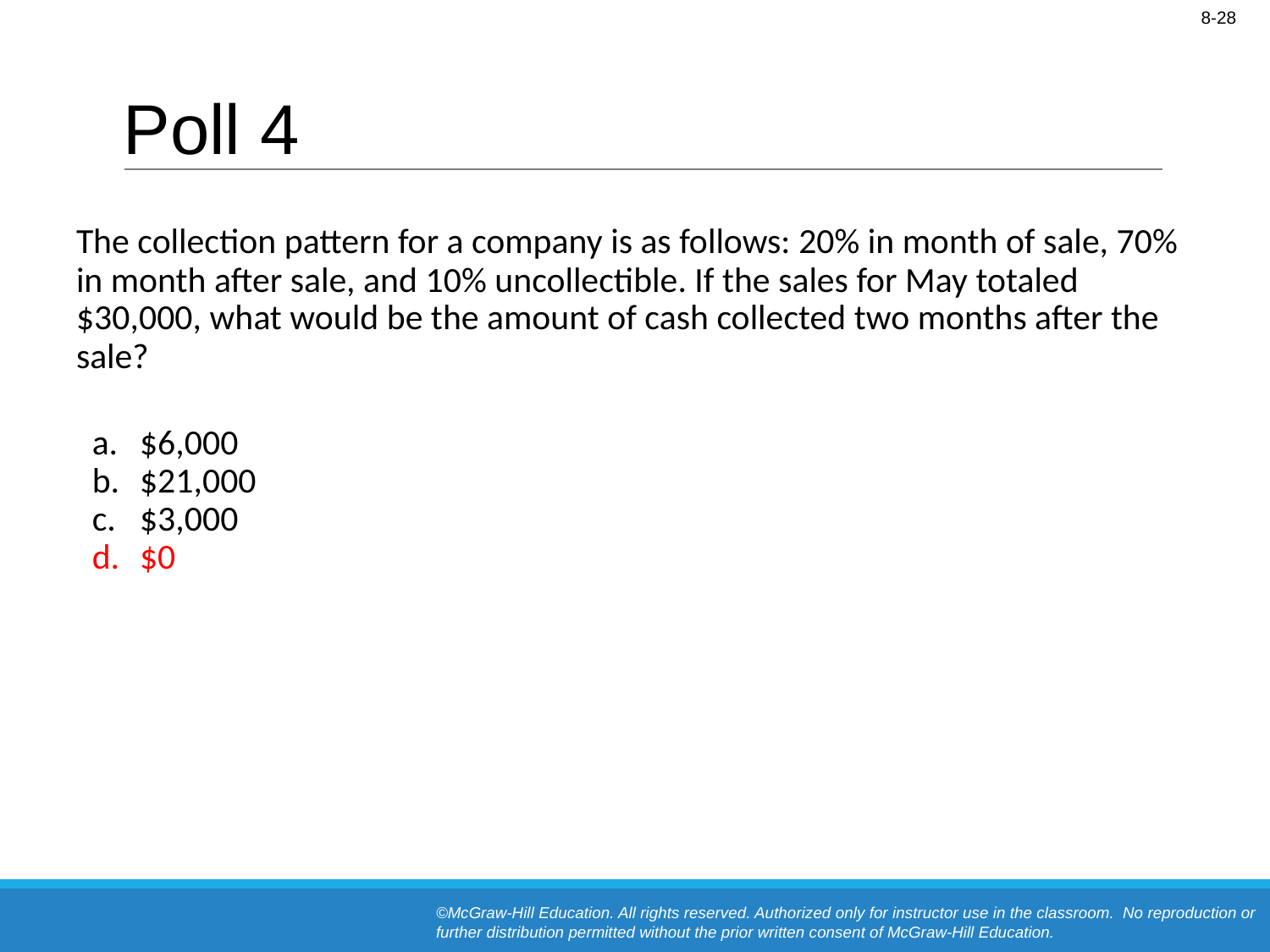

# Poll 4
The collection pattern for a company is as follows: 20% in month of sale, 70% in month after sale, and 10% uncollectible. If the sales for May totaled $30,000, what would be the amount of cash collected two months after the sale?

$6,000
$21,000
$3,000
$0